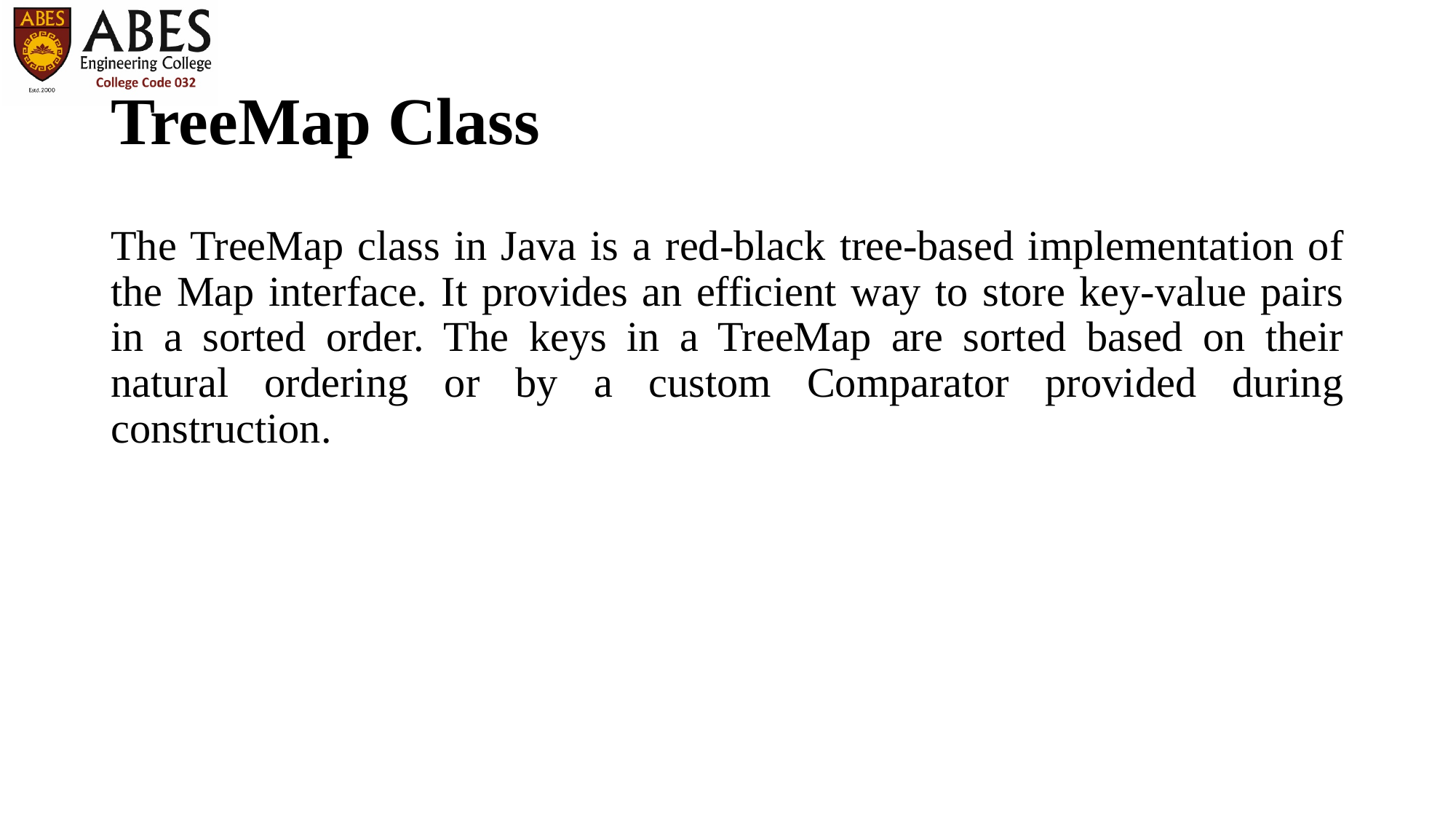

# TreeMap Class
The TreeMap class in Java is a red-black tree-based implementation of the Map interface. It provides an efficient way to store key-value pairs in a sorted order. The keys in a TreeMap are sorted based on their natural ordering or by a custom Comparator provided during construction.